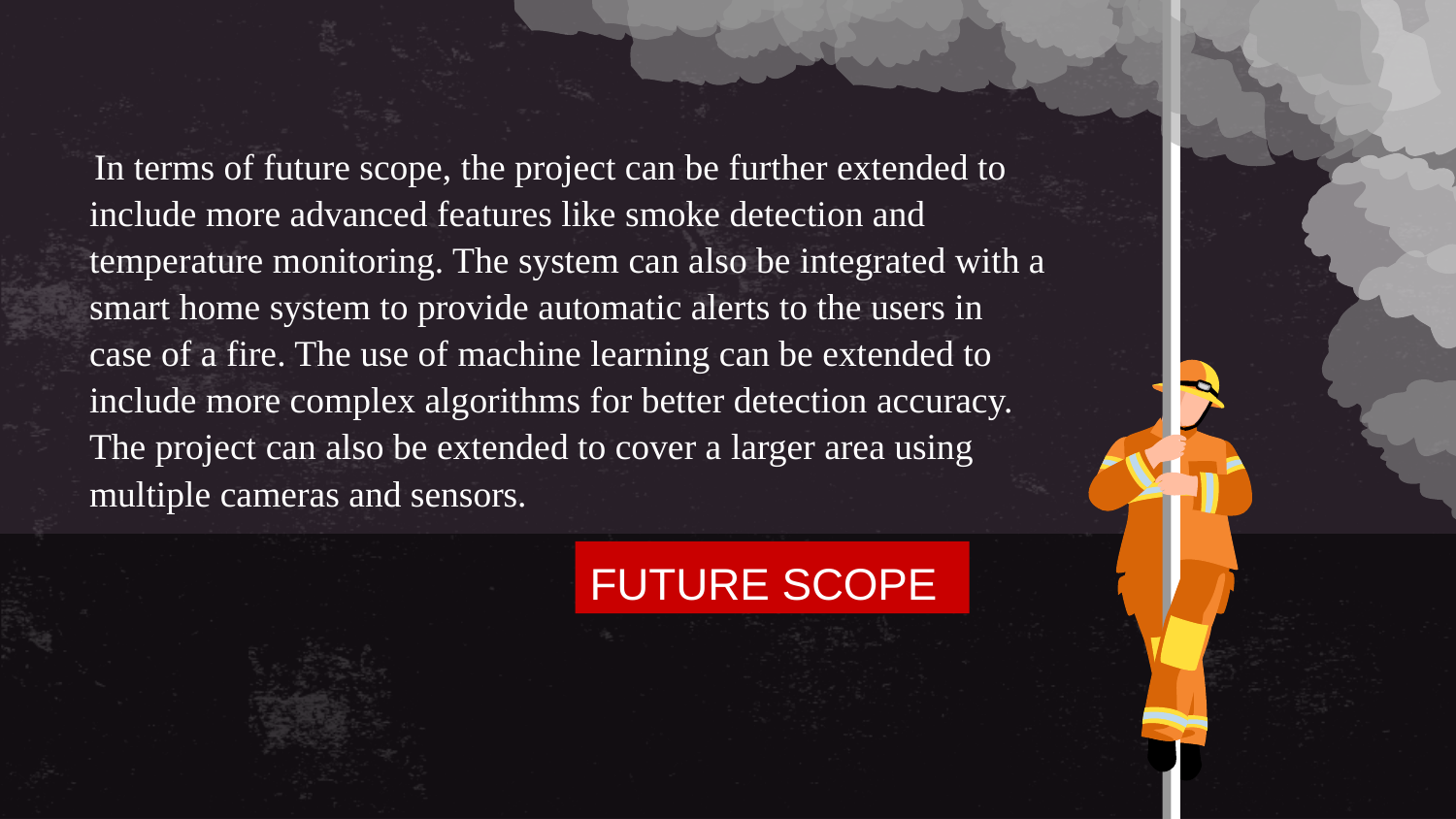

In terms of future scope, the project can be further extended to include more advanced features like smoke detection and temperature monitoring. The system can also be integrated with a smart home system to provide automatic alerts to the users in case of a fire. The use of machine learning can be extended to include more complex algorithms for better detection accuracy. The project can also be extended to cover a larger area using multiple cameras and sensors.
# FUTURE SCOPE